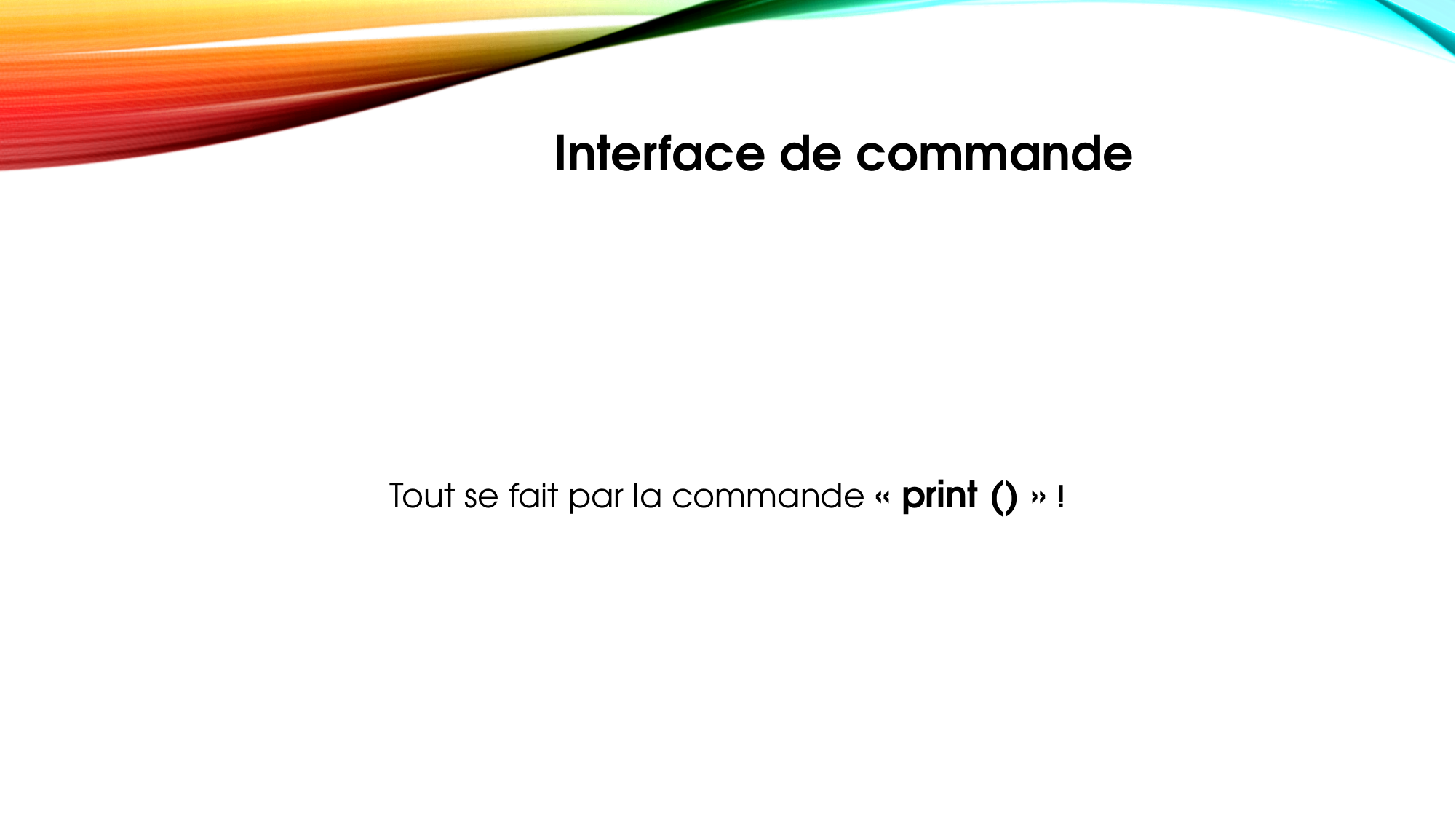

Interface de commande

Tout se fait par la commande « print () » !